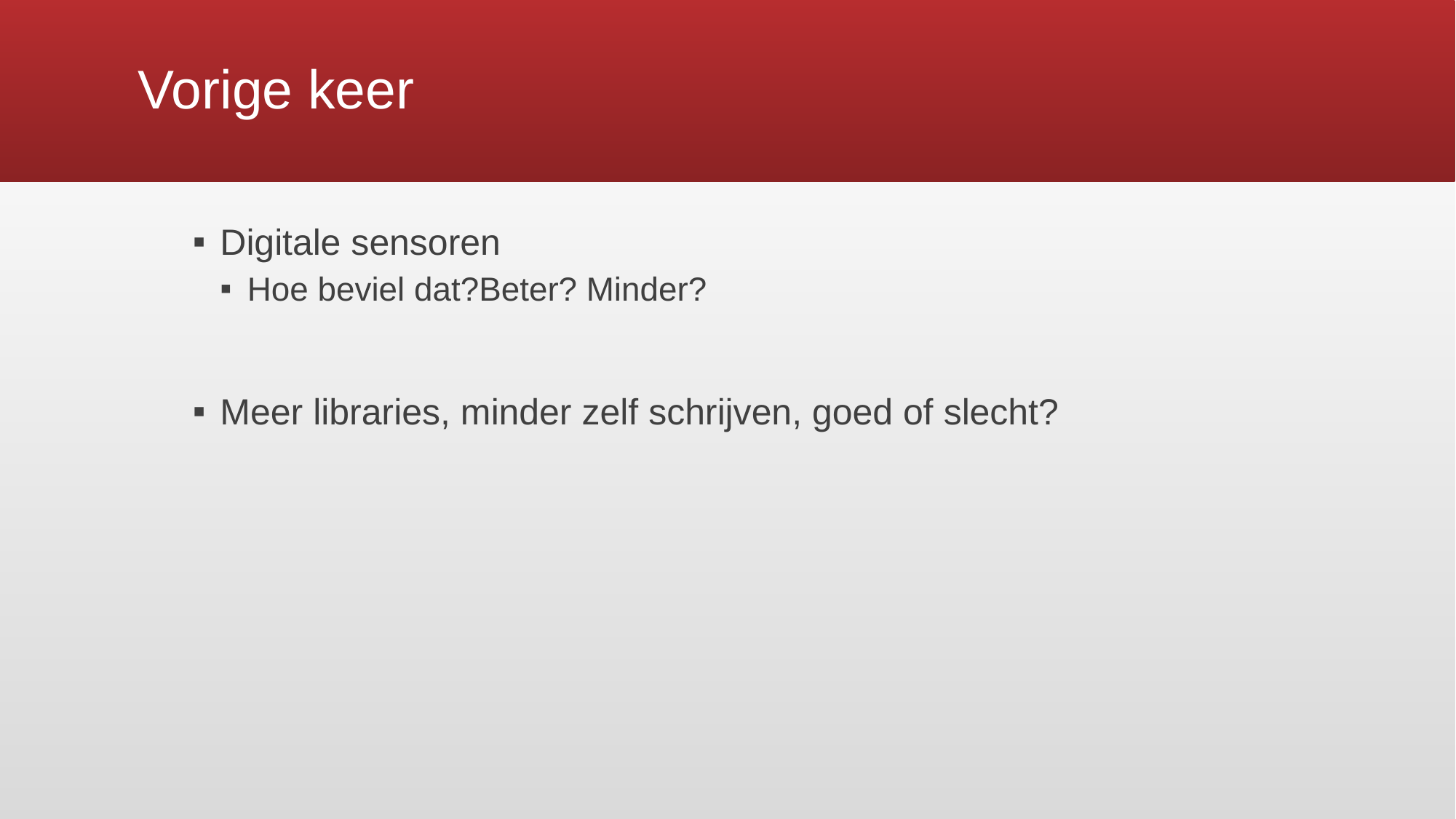

# Vorige keer
Digitale sensoren
Hoe beviel dat?Beter? Minder?

Meer libraries, minder zelf schrijven, goed of slecht?